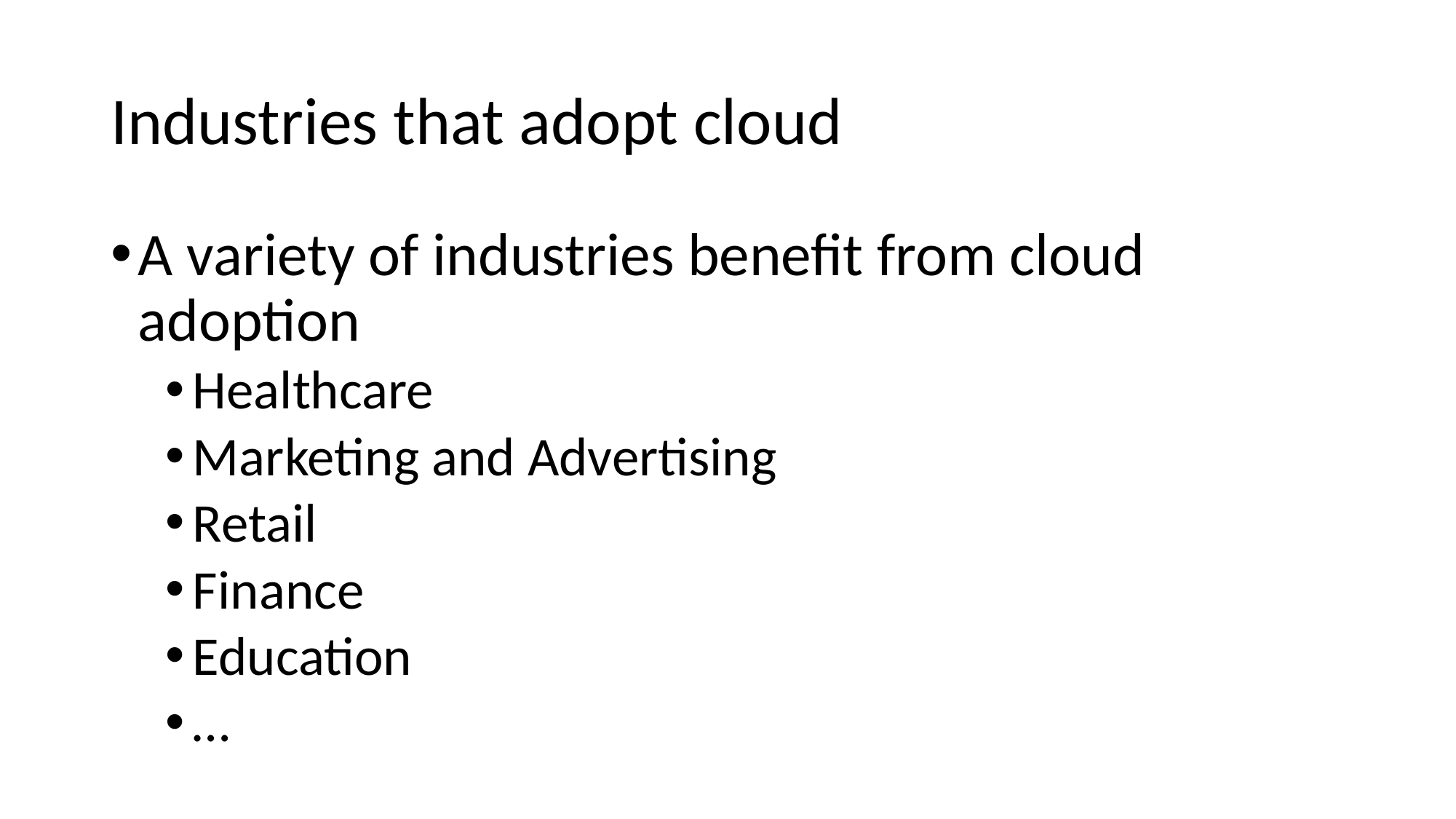

# Industries that adopt cloud
A variety of industries benefit from cloud adoption
Healthcare
Marketing and Advertising
Retail
Finance
Education
…